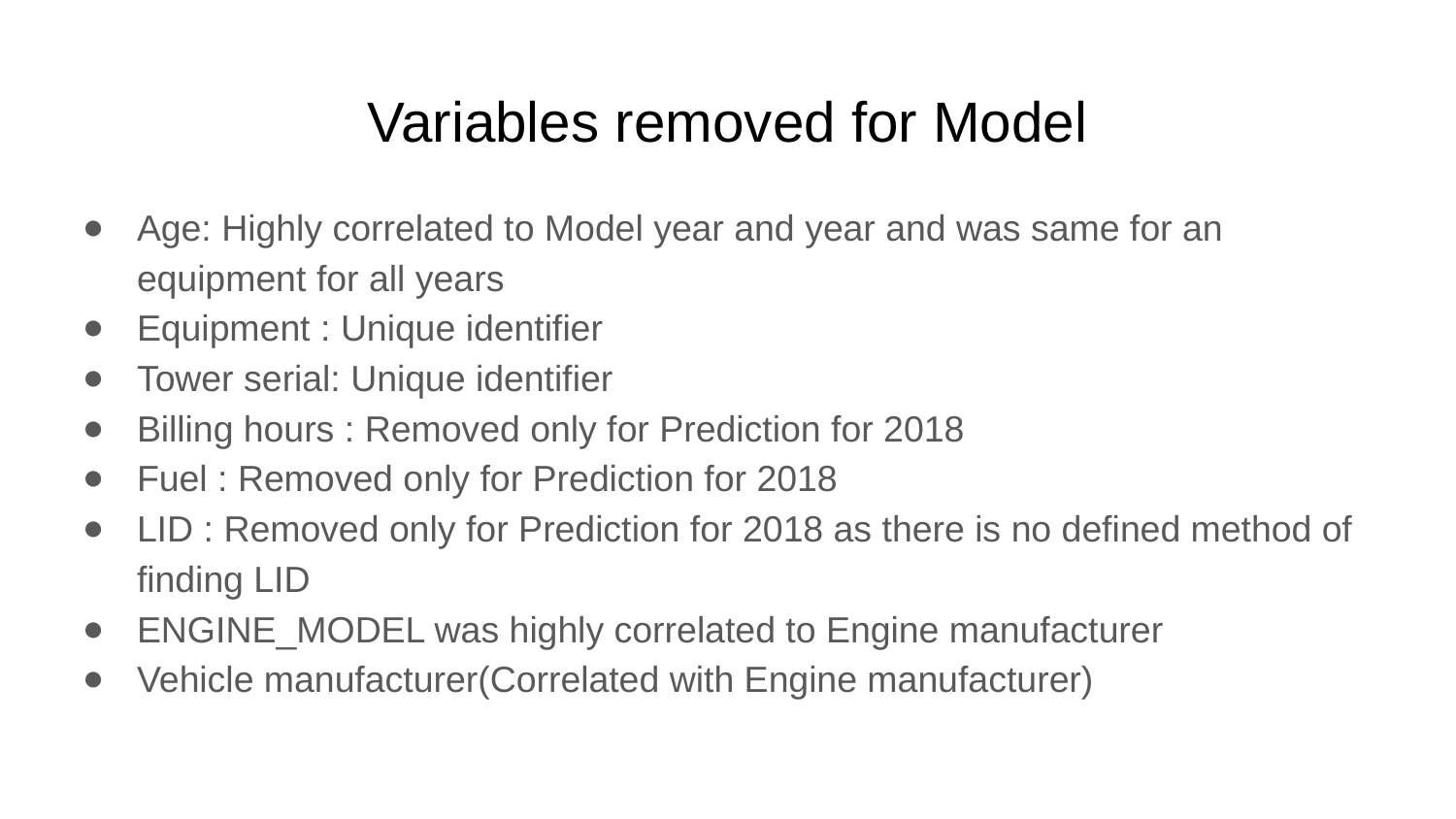

# Variables removed for Model
Age: Highly correlated to Model year and year and was same for an equipment for all years
Equipment : Unique identifier
Tower serial: Unique identifier
Billing hours : Removed only for Prediction for 2018
Fuel : Removed only for Prediction for 2018
LID : Removed only for Prediction for 2018 as there is no defined method of finding LID
ENGINE_MODEL was highly correlated to Engine manufacturer
Vehicle manufacturer(Correlated with Engine manufacturer)